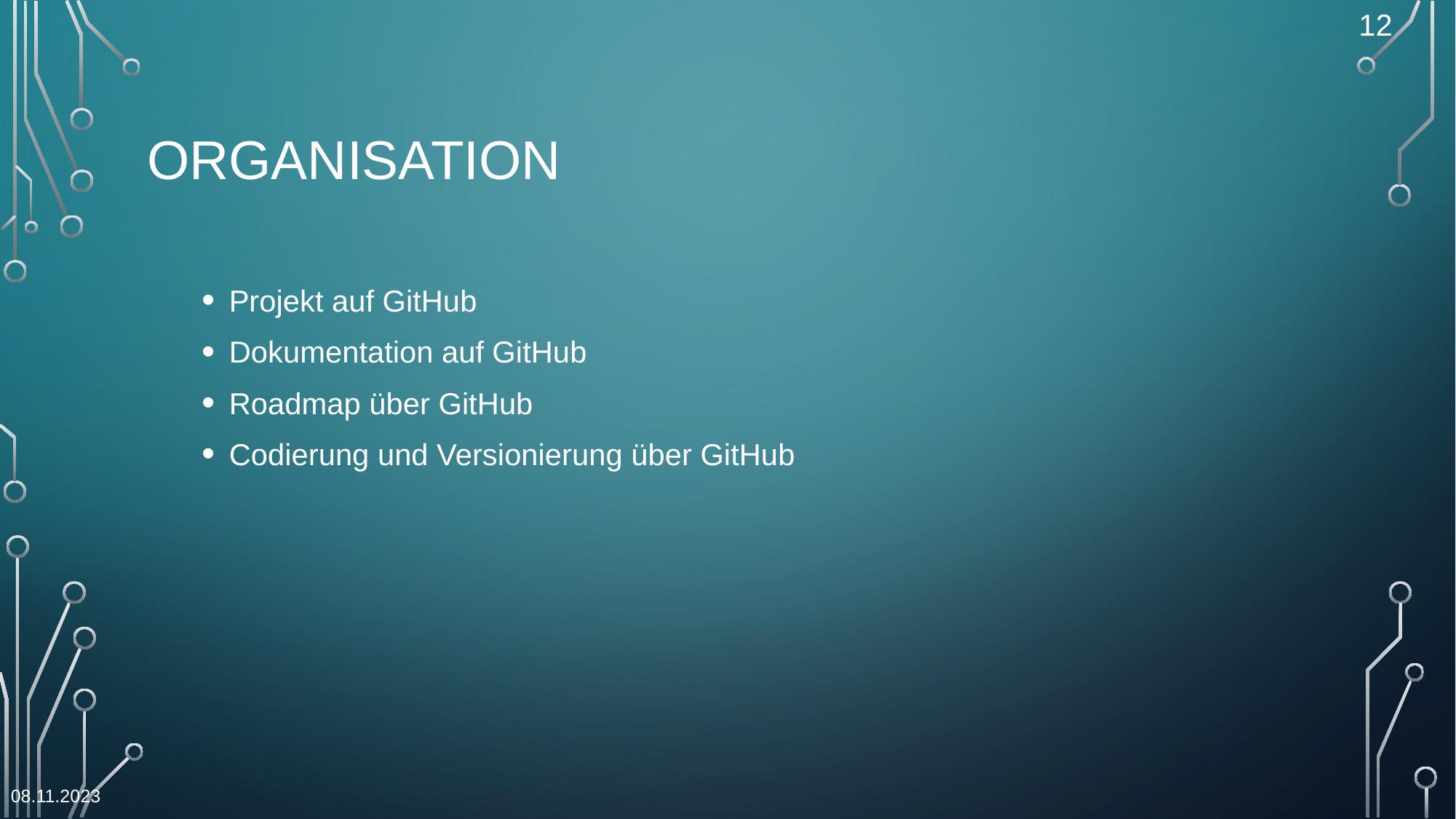

12
# Organisation
Projekt auf GitHub
Dokumentation auf GitHub
Roadmap über GitHub
Codierung und Versionierung über GitHub

08.11.2023